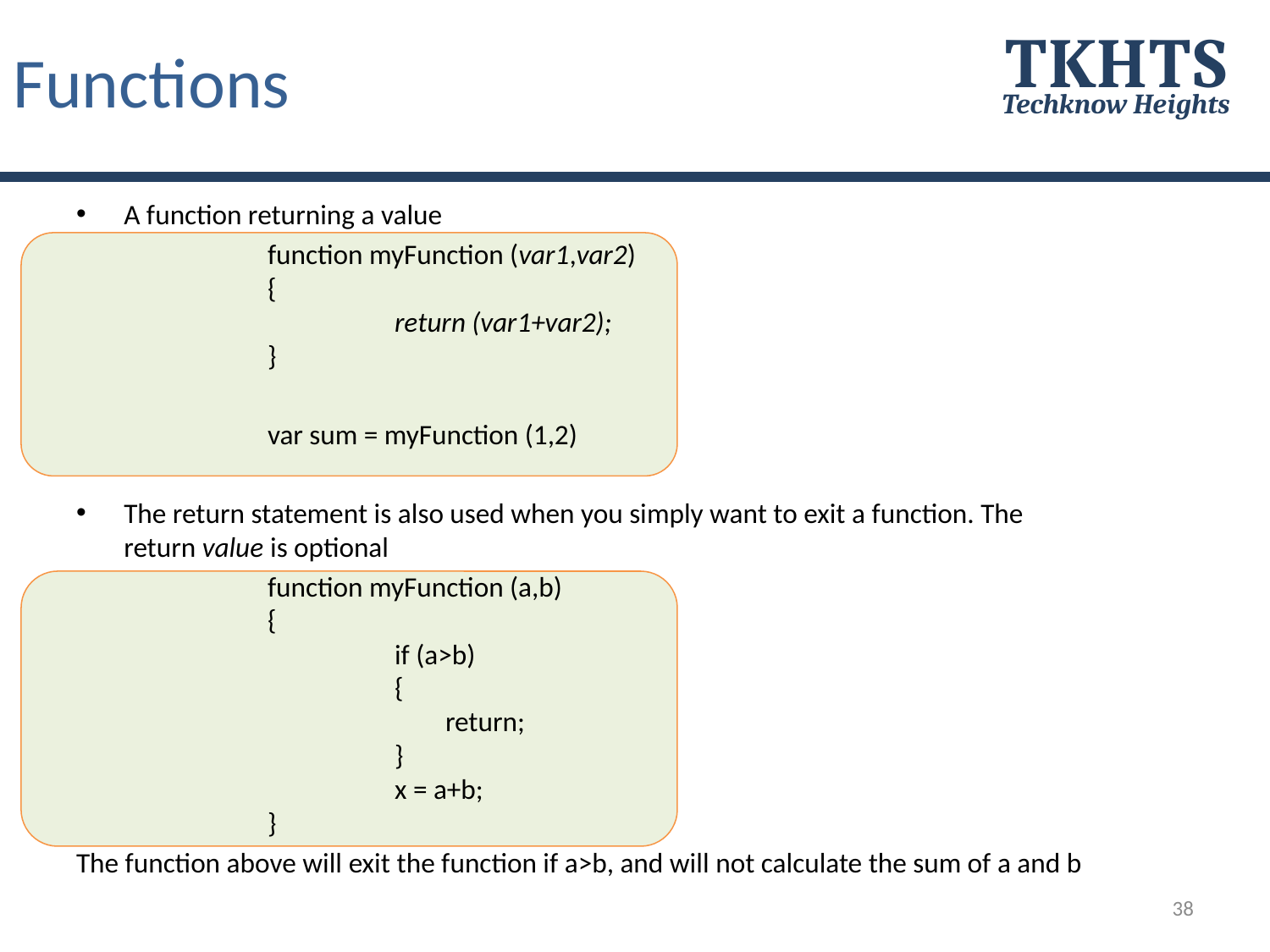

# Functions
TKHTS
Techknow Heights

A function returning a value
	function myFunction (var1,var2)
	{
		return (var1+var2);
	}

	var sum = myFunction (1,2)

The return statement is also used when you simply want to exit a function. The return value is optional
	function myFunction (a,b)
	{
		if (a>b)
	  	{
  		        return;
	  	}
		x = a+b;
	}
The function above will exit the function if a>b, and will not calculate the sum of a and b

38